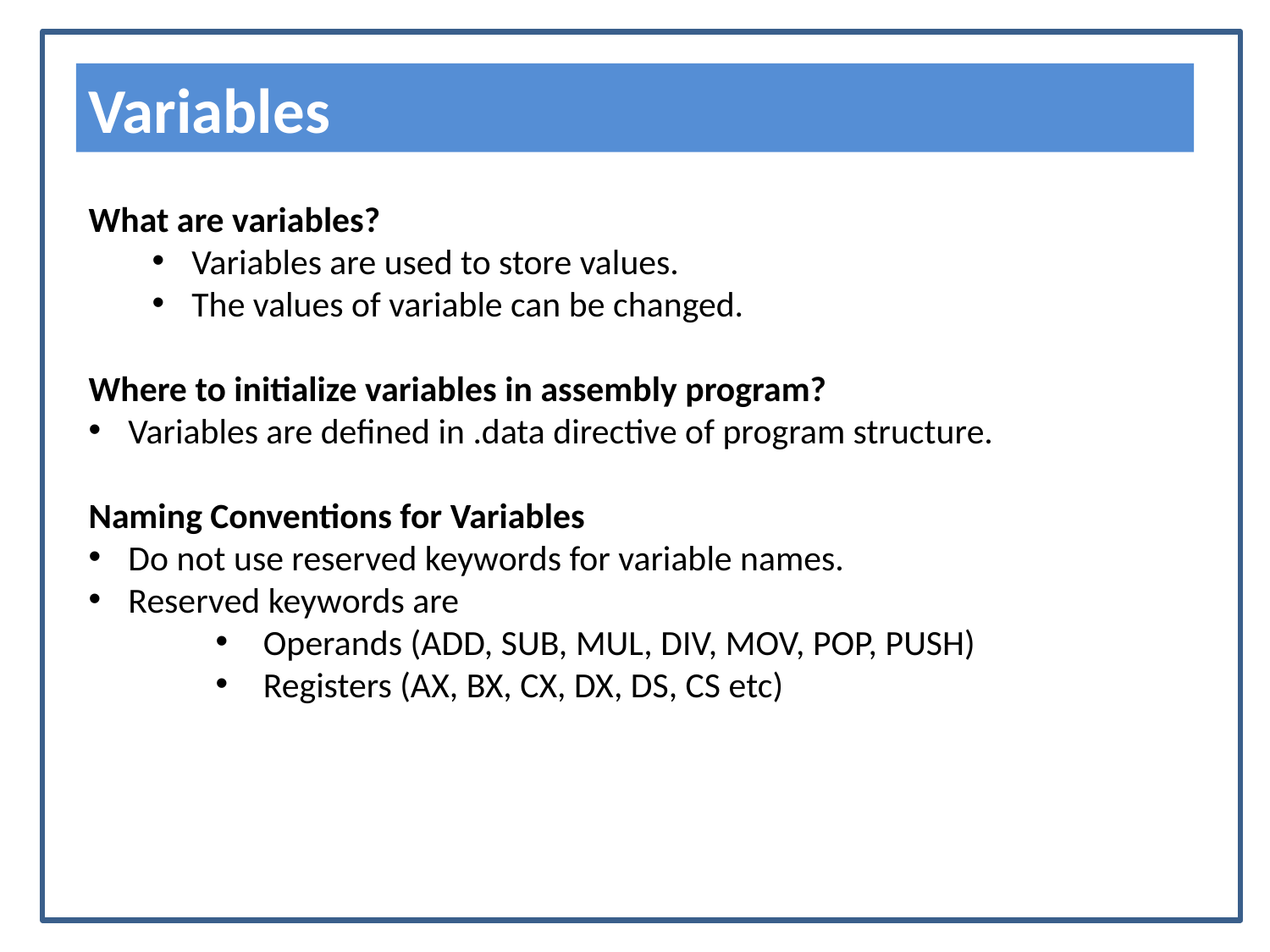

Variables
What are variables?
Variables are used to store values.
The values of variable can be changed.

Where to initialize variables in assembly program?
Variables are defined in .data directive of program structure.

Naming Conventions for Variables
Do not use reserved keywords for variable names.
Reserved keywords are
Operands (ADD, SUB, MUL, DIV, MOV, POP, PUSH)
Registers (AX, BX, CX, DX, DS, CS etc)